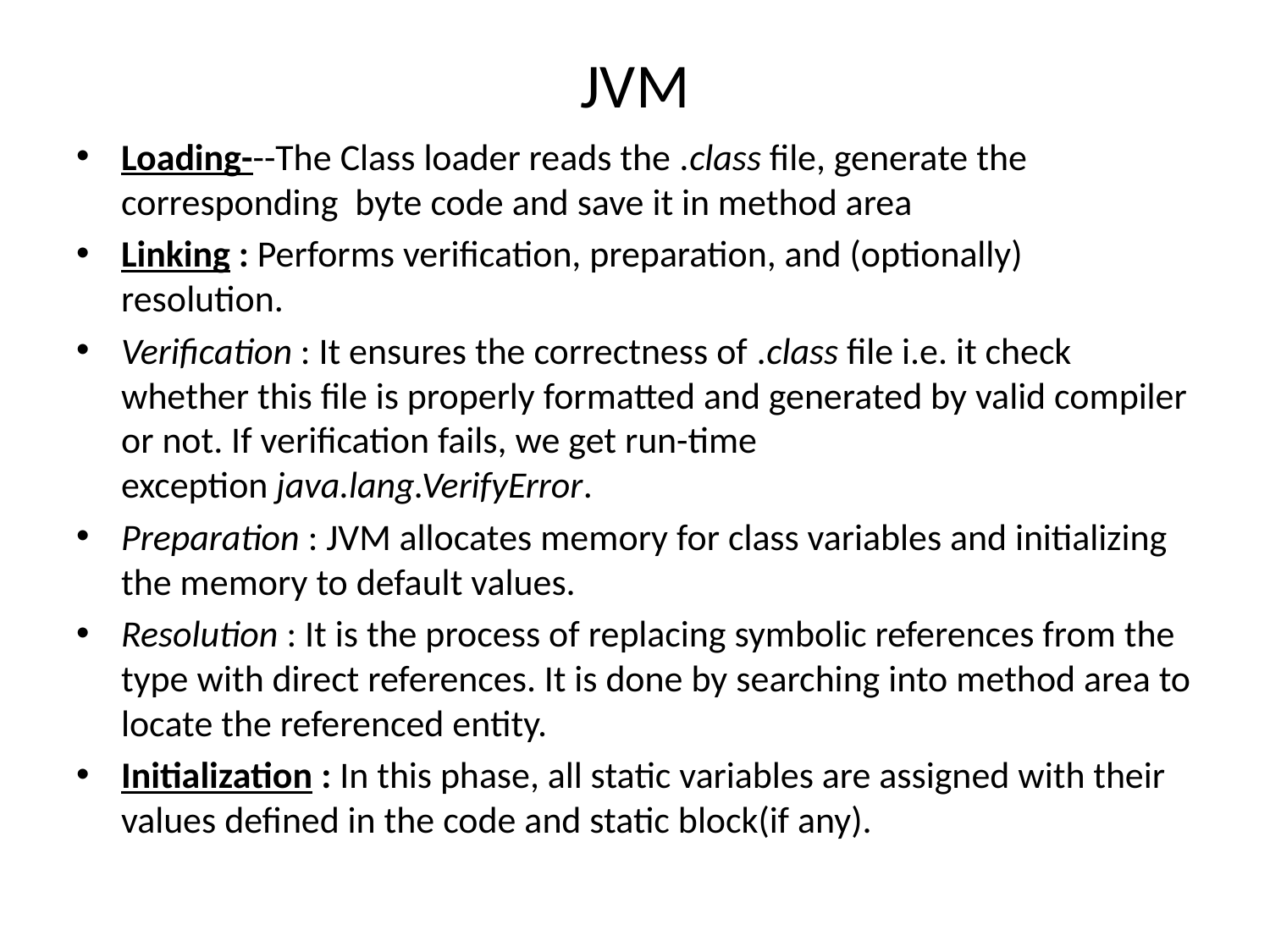

# JVM
Loading---The Class loader reads the .class file, generate the corresponding  byte code and save it in method area
Linking : Performs verification, preparation, and (optionally) resolution.
Verification : It ensures the correctness of .class file i.e. it check whether this file is properly formatted and generated by valid compiler or not. If verification fails, we get run-time exception java.lang.VerifyError.
Preparation : JVM allocates memory for class variables and initializing the memory to default values.
Resolution : It is the process of replacing symbolic references from the type with direct references. It is done by searching into method area to locate the referenced entity.
Initialization : In this phase, all static variables are assigned with their values defined in the code and static block(if any).